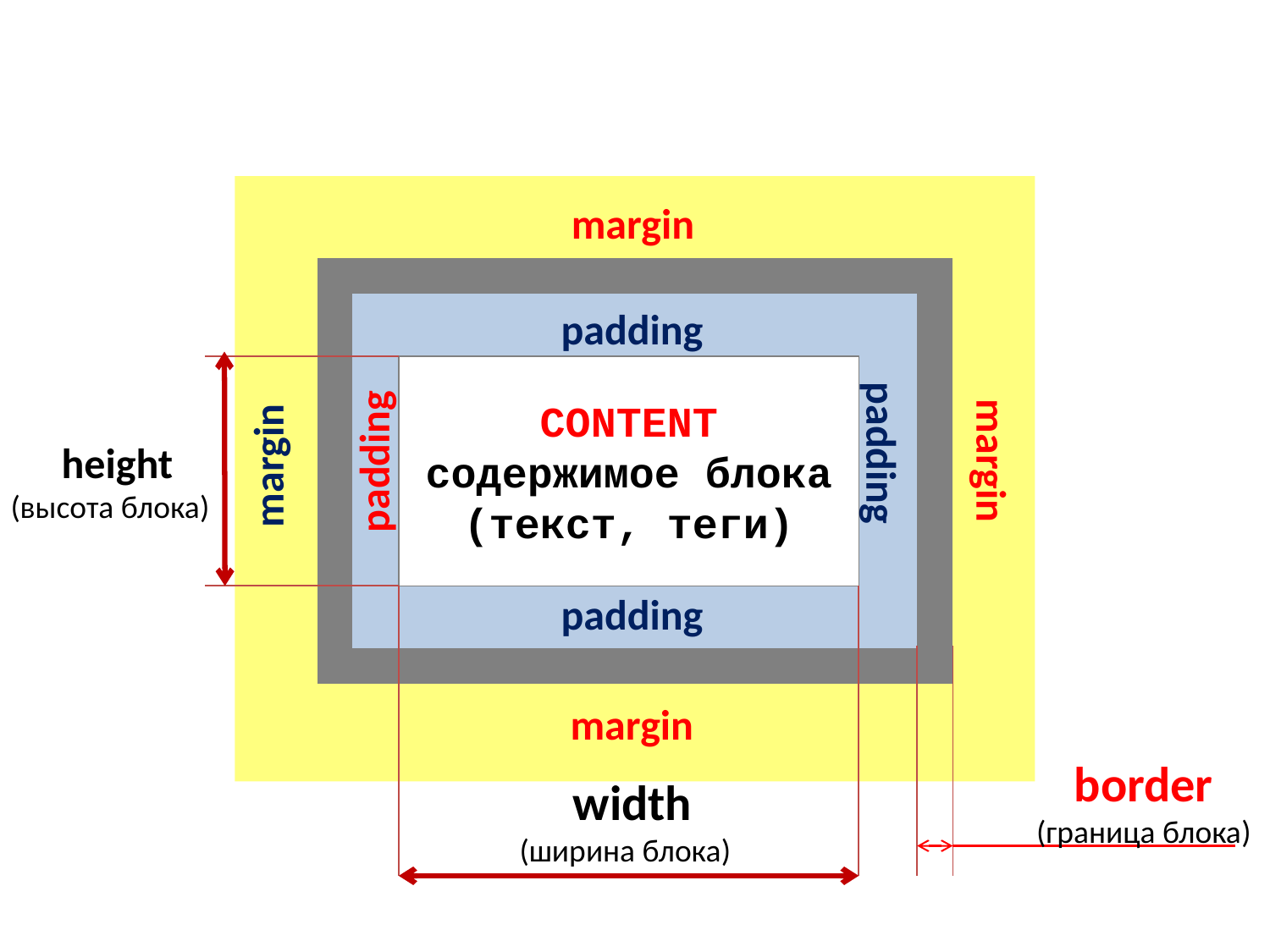

margin
Содержимое блока
(текст, теги)
padding
CONTENT
cодержимое блока
(текст, теги)
padding
padding
  height
(высота блока)
margin
margin
padding
margin
border
(граница блока)
  width
(ширина блока)